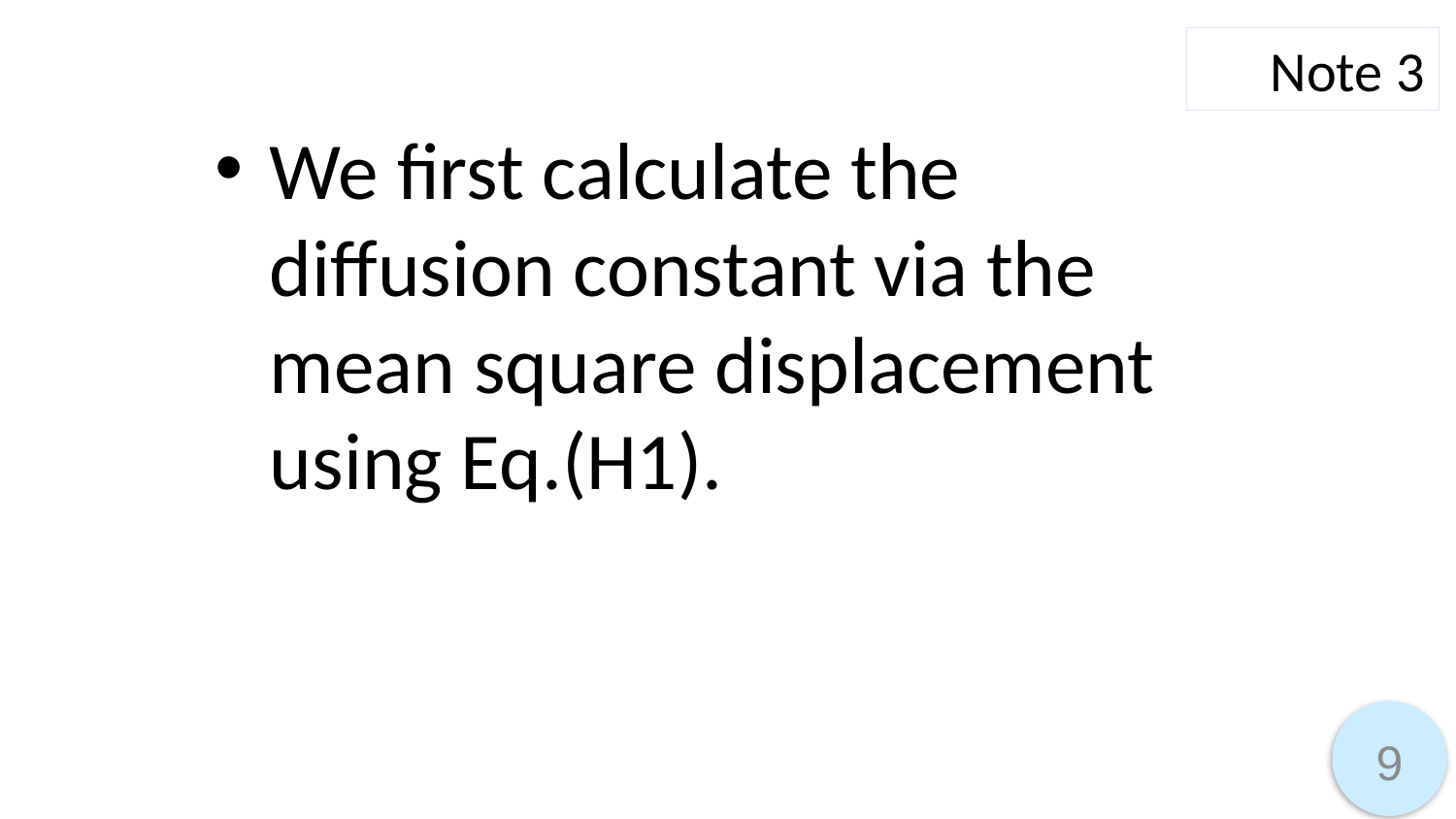

Note 3
We first calculate the diffusion constant via the mean square displacement using Eq.(H1).
9